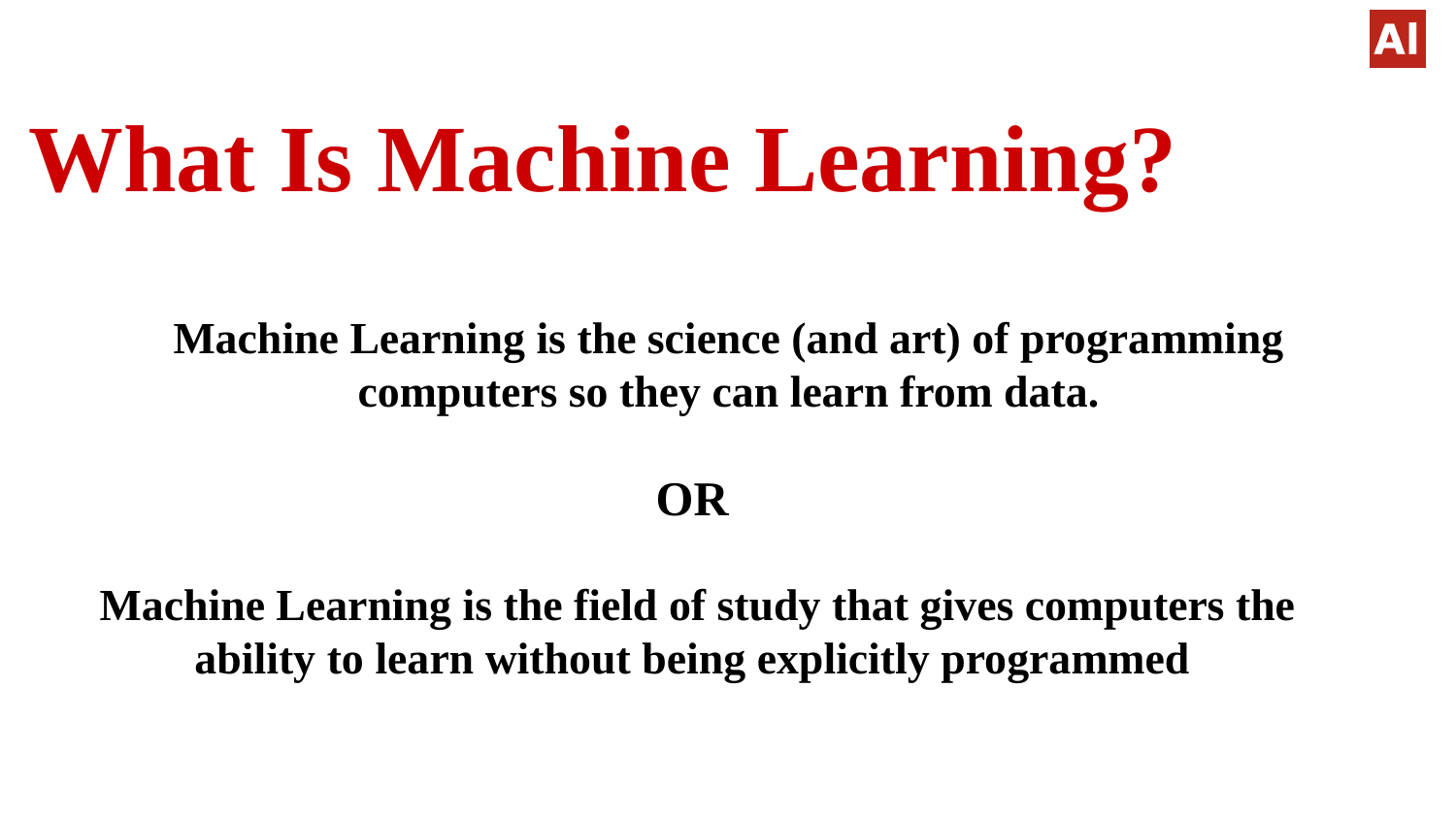

# What Is Machine Learning?
Machine Learning is the science (and art) of programming computers so they can learn from data.

OR

 Machine Learning is the field of study that gives computers the ability to learn without being explicitly programmed